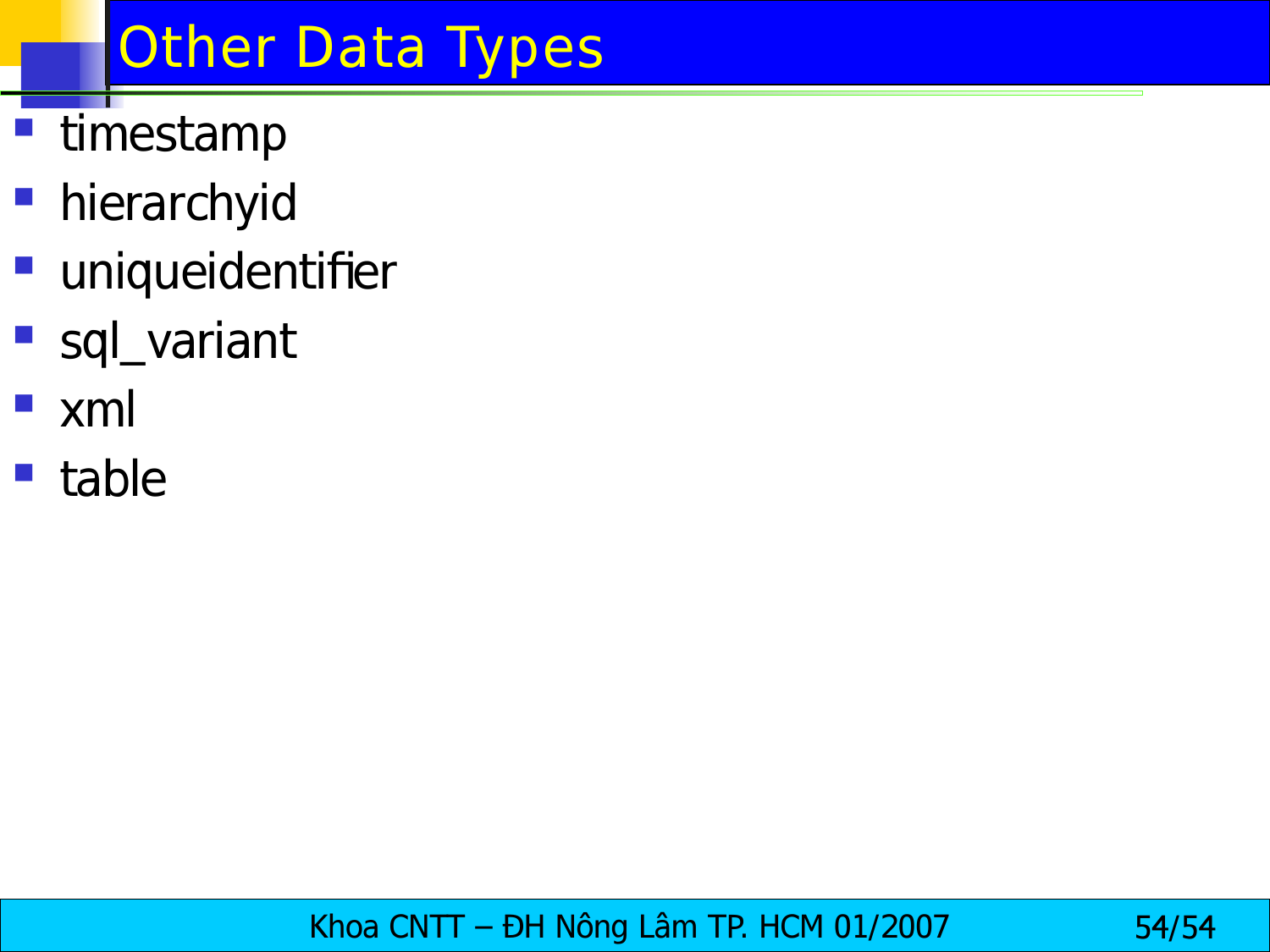

# Other Data Types
timestamp
hierarchyid
uniqueidentifier
sql_variant
xml
table